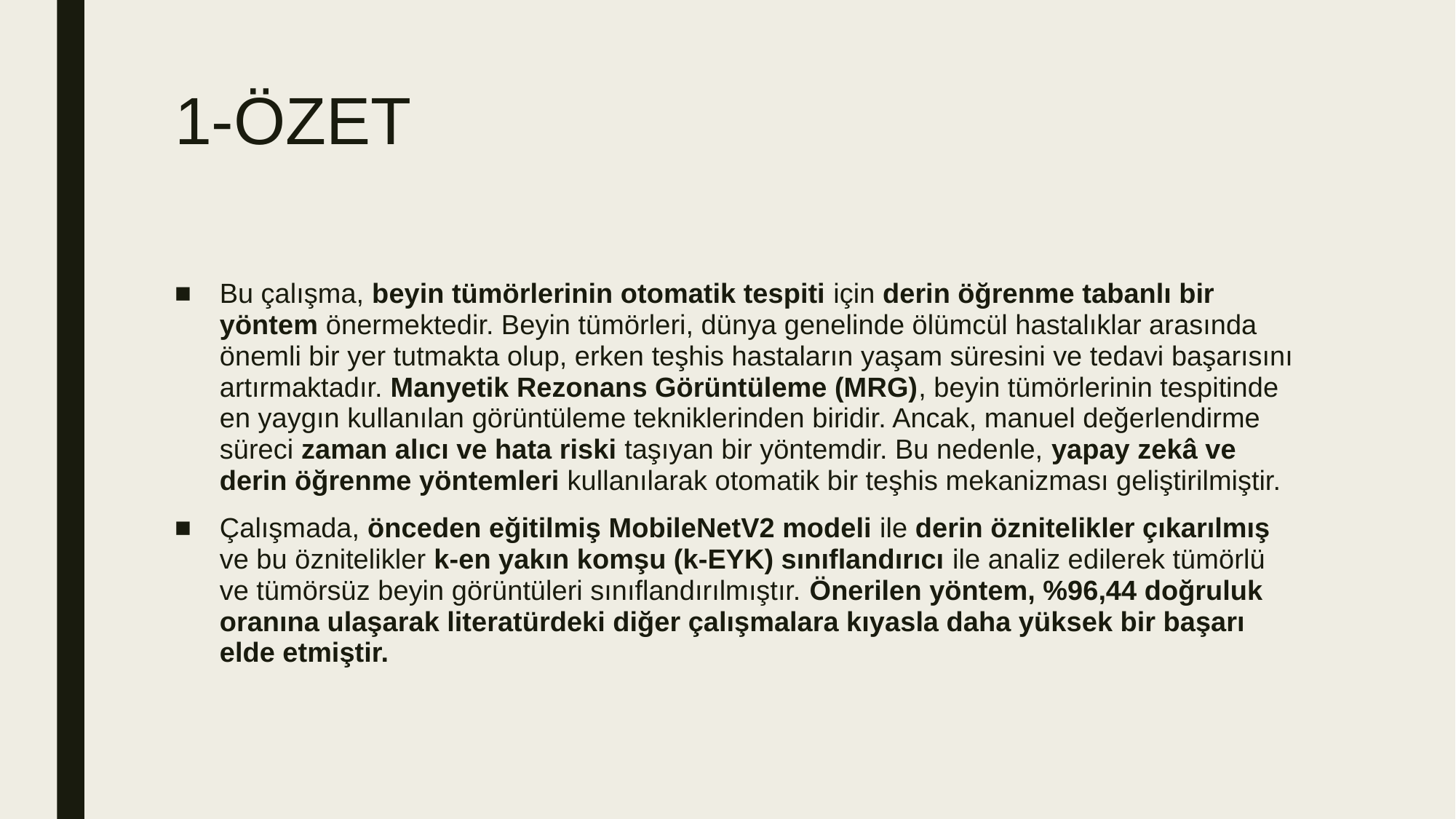

# 1-ÖZET
Bu çalışma, beyin tümörlerinin otomatik tespiti için derin öğrenme tabanlı bir yöntem önermektedir. Beyin tümörleri, dünya genelinde ölümcül hastalıklar arasında önemli bir yer tutmakta olup, erken teşhis hastaların yaşam süresini ve tedavi başarısını artırmaktadır. Manyetik Rezonans Görüntüleme (MRG), beyin tümörlerinin tespitinde en yaygın kullanılan görüntüleme tekniklerinden biridir. Ancak, manuel değerlendirme süreci zaman alıcı ve hata riski taşıyan bir yöntemdir. Bu nedenle, yapay zekâ ve derin öğrenme yöntemleri kullanılarak otomatik bir teşhis mekanizması geliştirilmiştir.
Çalışmada, önceden eğitilmiş MobileNetV2 modeli ile derin öznitelikler çıkarılmış ve bu öznitelikler k-en yakın komşu (k-EYK) sınıflandırıcı ile analiz edilerek tümörlü ve tümörsüz beyin görüntüleri sınıflandırılmıştır. Önerilen yöntem, %96,44 doğruluk oranına ulaşarak literatürdeki diğer çalışmalara kıyasla daha yüksek bir başarı elde etmiştir.